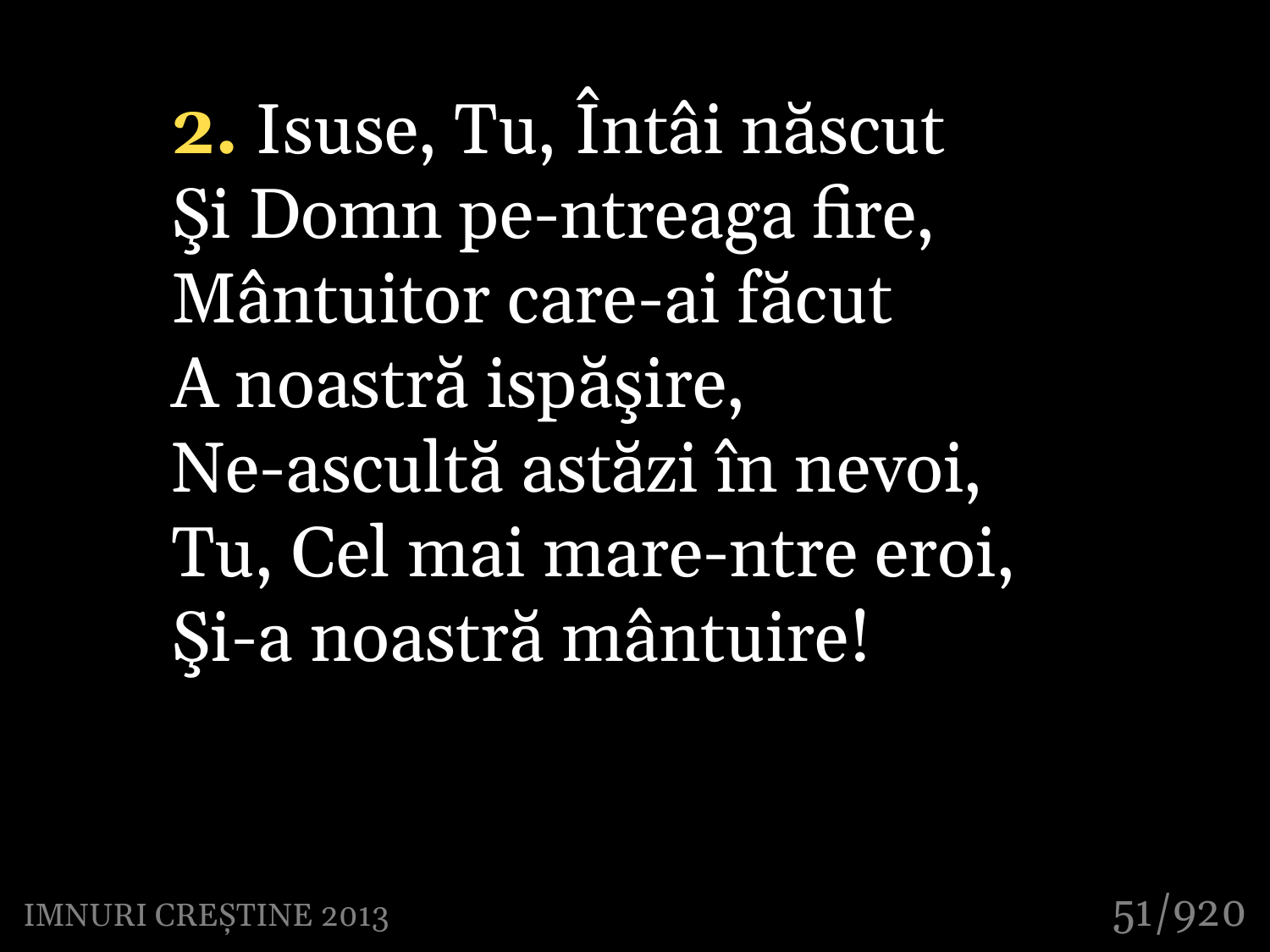

2. Isuse, Tu, Întâi născut
Şi Domn pe-ntreaga fire,
Mântuitor care-ai făcut
A noastră ispăşire,
Ne-ascultă astăzi în nevoi,
Tu, Cel mai mare-ntre eroi,
Şi-a noastră mântuire!
51/920
IMNURI CREȘTINE 2013